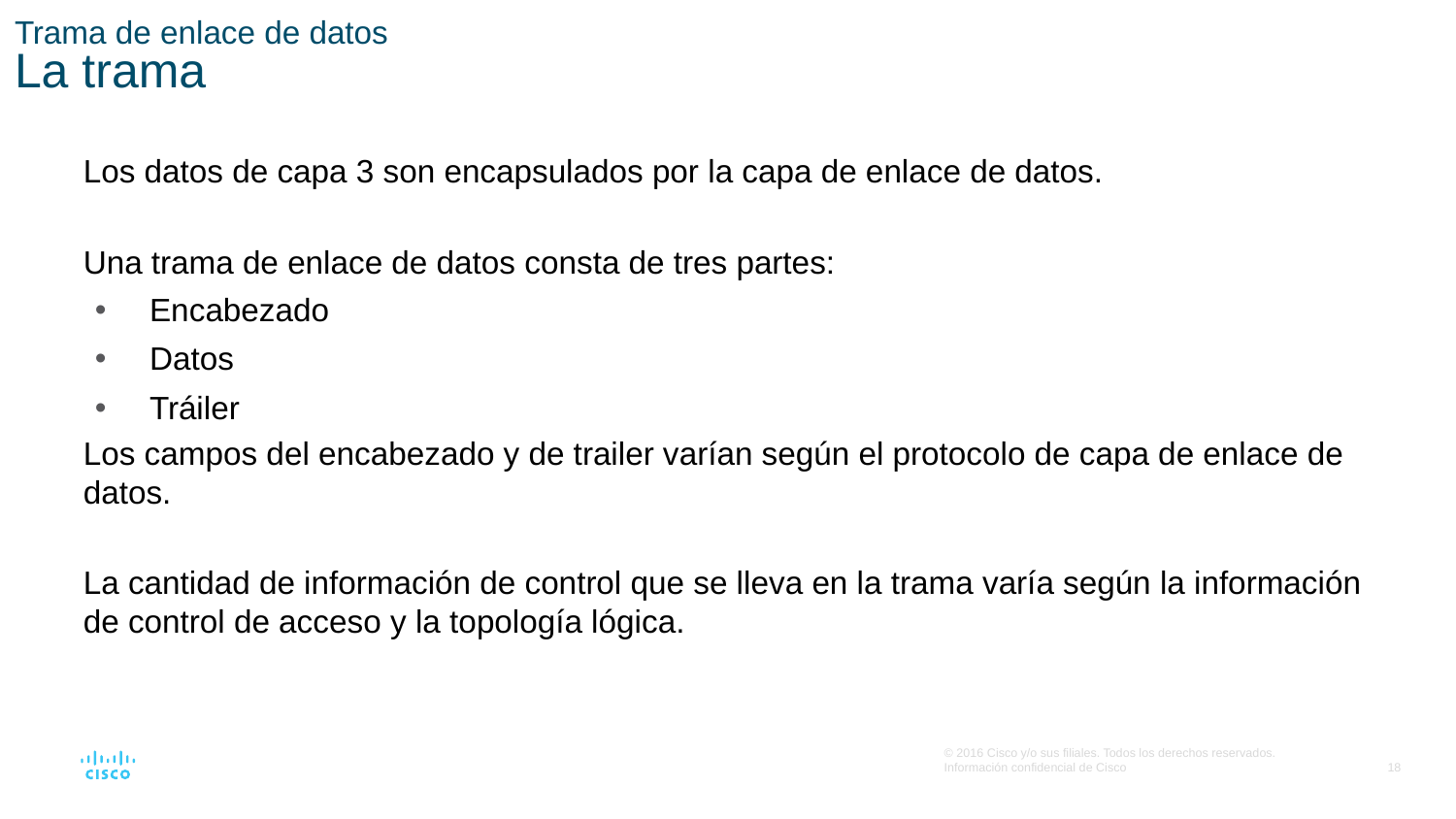

# Trama de enlace de datos La trama
Los datos de capa 3 son encapsulados por la capa de enlace de datos.

Una trama de enlace de datos consta de tres partes:
Encabezado
Datos
Tráiler
Los campos del encabezado y de trailer varían según el protocolo de capa de enlace de datos.

La cantidad de información de control que se lleva en la trama varía según la información de control de acceso y la topología lógica.